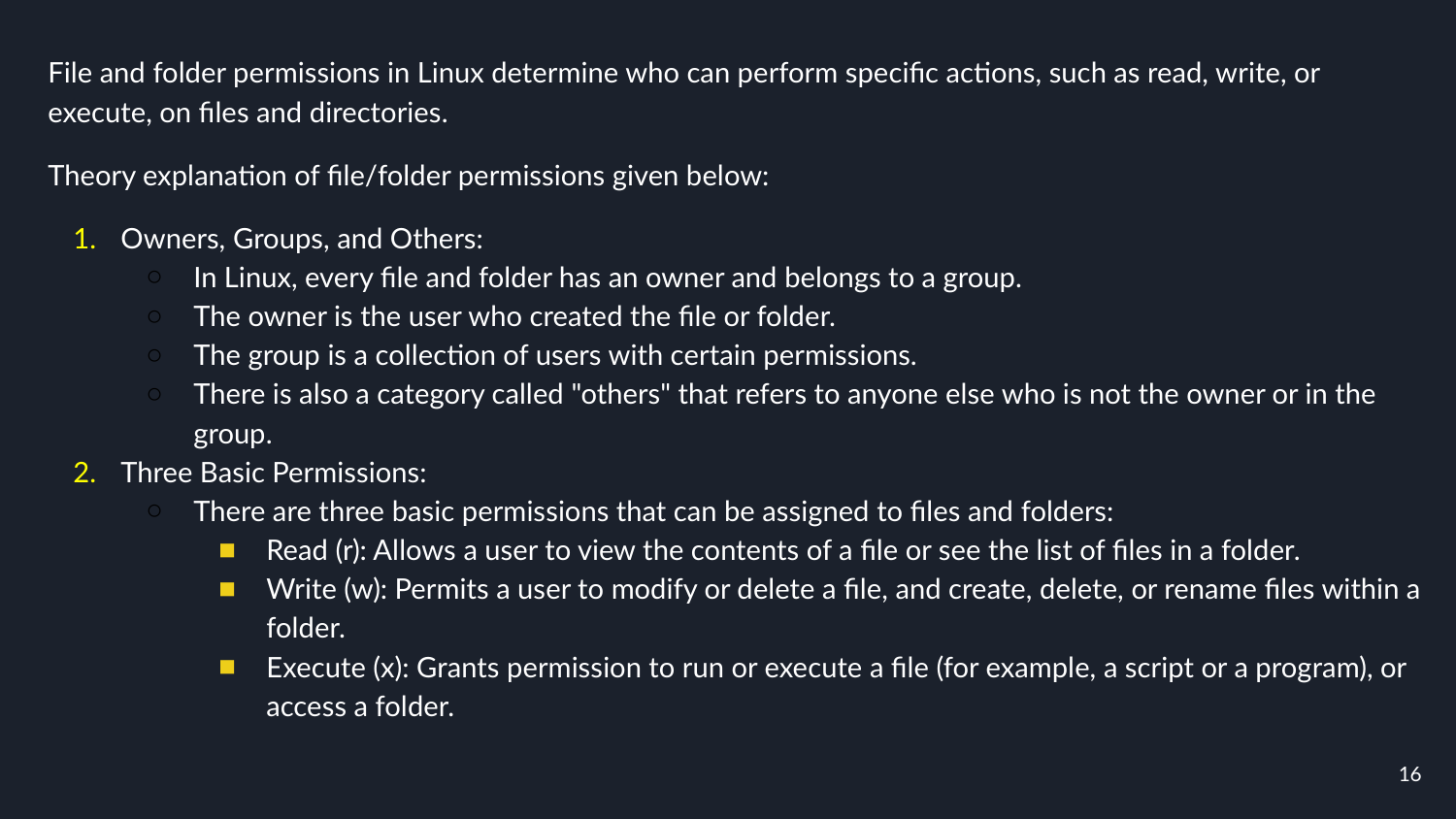

File and folder permissions in Linux determine who can perform specific actions, such as read, write, or execute, on files and directories.
Theory explanation of file/folder permissions given below:
Owners, Groups, and Others:
In Linux, every file and folder has an owner and belongs to a group.
The owner is the user who created the file or folder.
The group is a collection of users with certain permissions.
There is also a category called "others" that refers to anyone else who is not the owner or in the group.
Three Basic Permissions:
There are three basic permissions that can be assigned to files and folders:
Read (r): Allows a user to view the contents of a file or see the list of files in a folder.
Write (w): Permits a user to modify or delete a file, and create, delete, or rename files within a folder.
Execute (x): Grants permission to run or execute a file (for example, a script or a program), or access a folder.

16